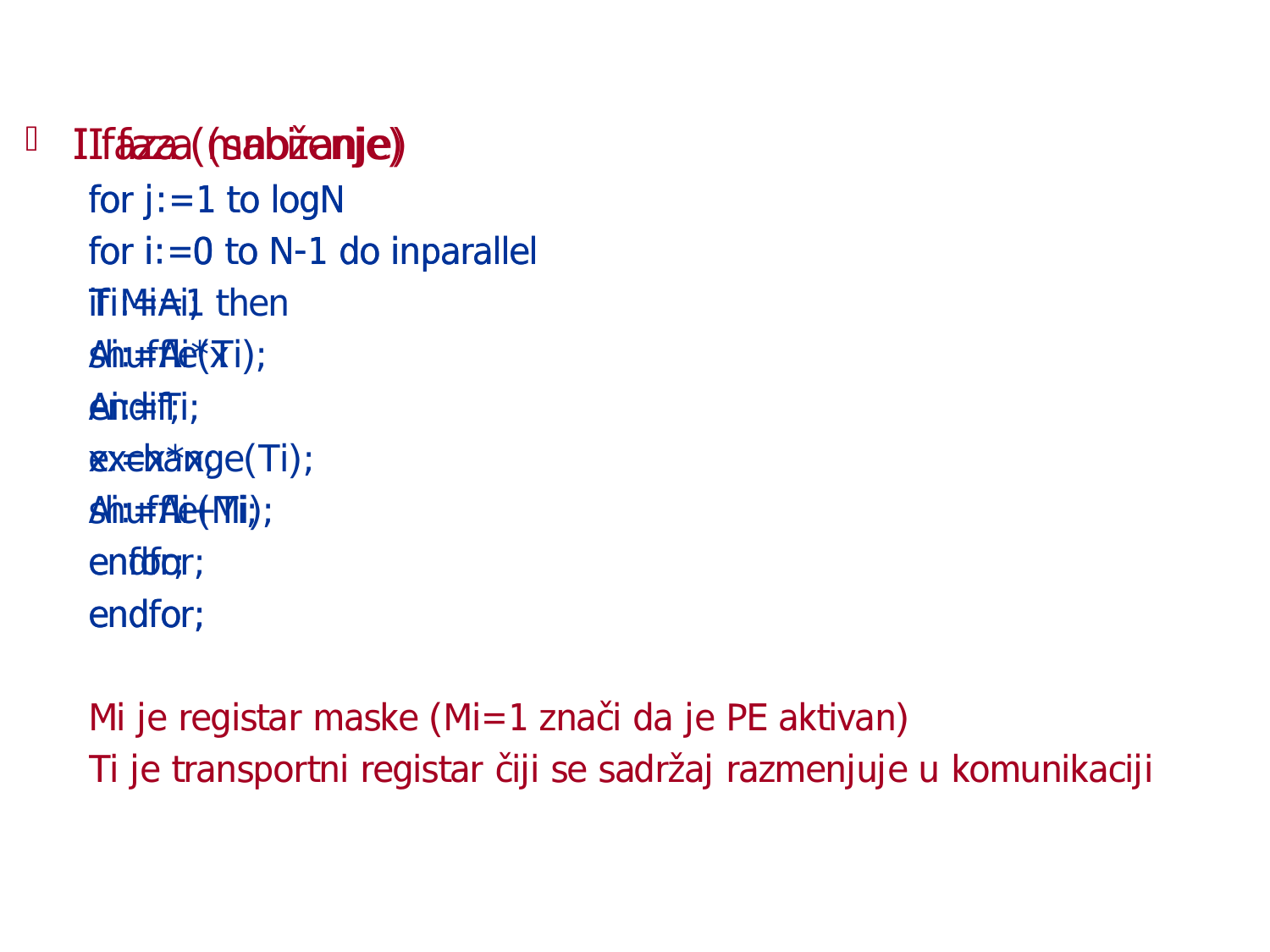

#
I faza (množenje)
for j:=1 to logN
for i:=0 to N-1 do inparallel
if Mi=1 then
Ai:=Ai*x
endif;
x:=x*x;
shuffle(Mi);
endfor;
endfor;

Mi je registar maske (Mi=1 znači da je PE aktivan)
II faza (sabiranje)
for j:=1 to logN
for i:=0 to N-1 do inparallel
Ti:=Ai;
shuffle(Ti);
Ai:=Ti;
exchange(Ti);
Ai:=Ai+Ti;
enfor;
endfor;

Ti je transportni registar čiji se sadržaj razmenjuje u komunikaciji